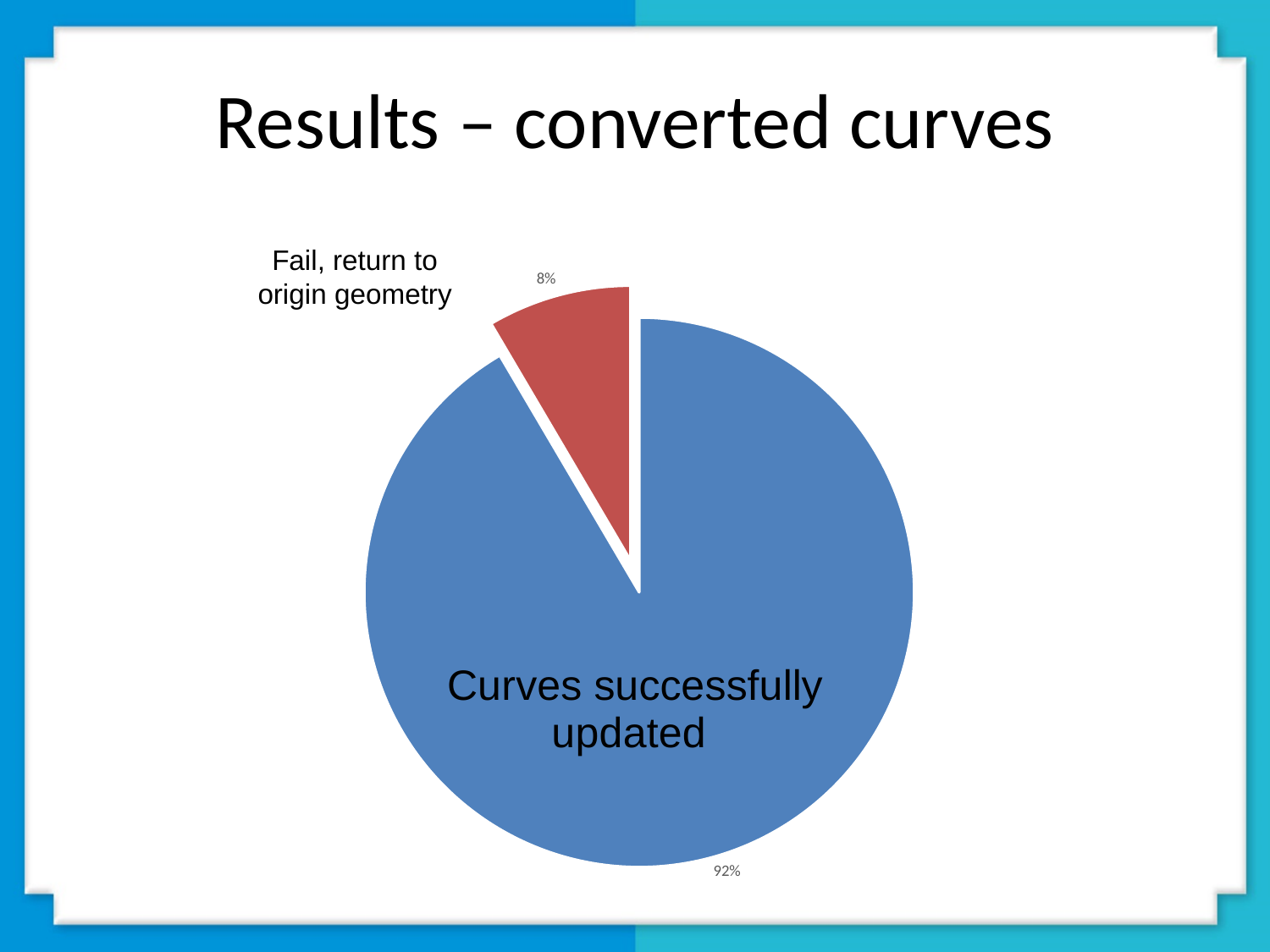

# Results – converted curves

### Chart

| Category |  |
|---|---|
Fail, return to origin geometry